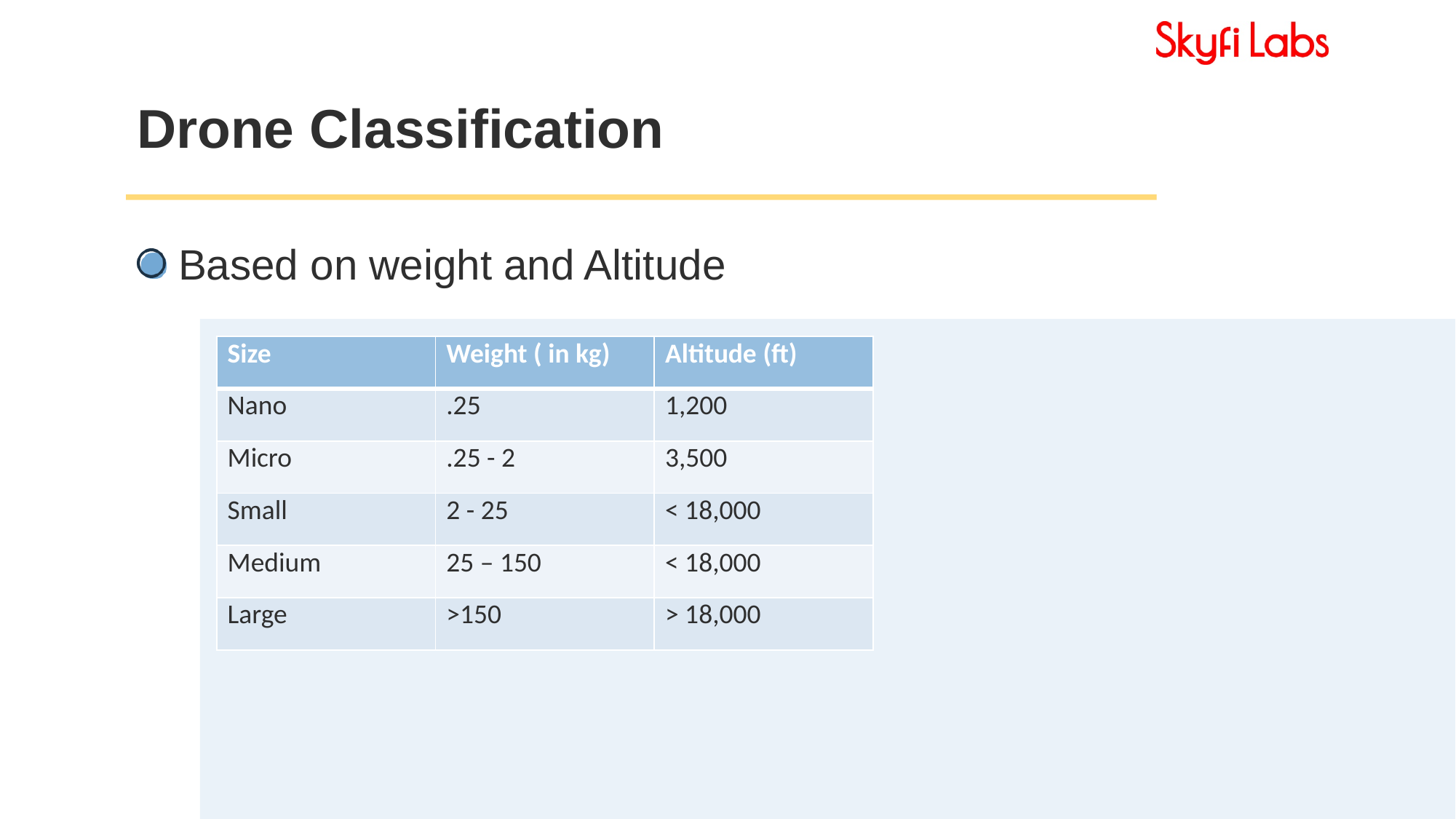

# Drone Classification
 Based on weight and Altitude

| Size | Weight ( in kg) | Altitude (ft) |
| --- | --- | --- |
| Nano | .25 | 1,200 |
| Micro | .25 - 2 | 3,500 |
| Small | 2 - 25 | < 18,000 |
| Medium | 25 – 150 | < 18,000 |
| Large | >150 | > 18,000 |